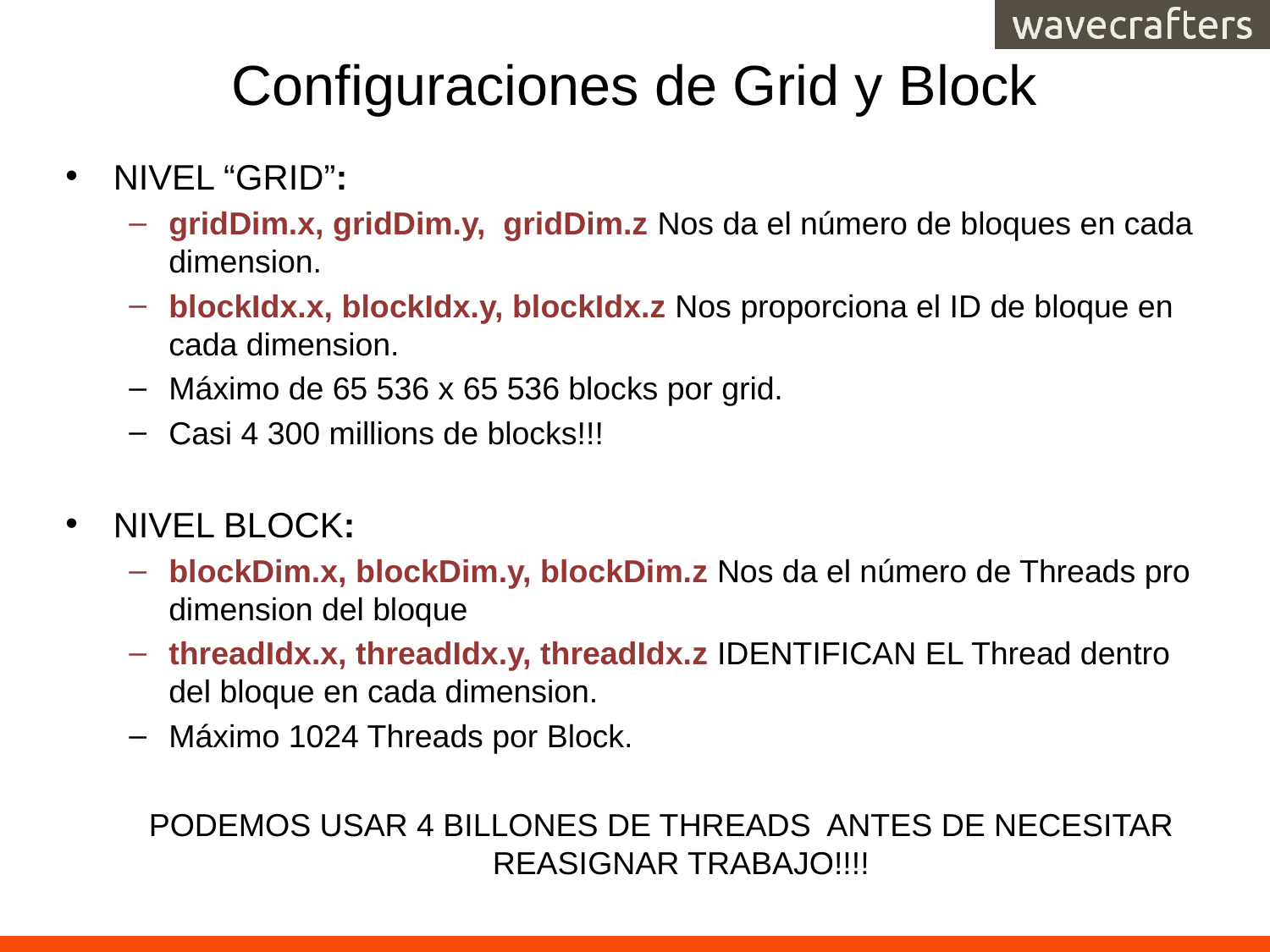

# Configuraciones de Grid y Block
NIVEL “GRID”:
gridDim.x, gridDim.y,  gridDim.z Nos da el número de bloques en cada dimension.
blockIdx.x, blockIdx.y, blockIdx.z Nos proporciona el ID de bloque en cada dimension.
Máximo de 65 536 x 65 536 blocks por grid.
Casi 4 300 millions de blocks!!!

NIVEL BLOCK:
blockDim.x, blockDim.y, blockDim.z Nos da el número de Threads pro dimension del bloque
threadIdx.x, threadIdx.y, threadIdx.z IDENTIFICAN EL Thread dentro del bloque en cada dimension.
Máximo 1024 Threads por Block.

PODEMOS USAR 4 BILLONES DE THREADS  ANTES DE NECESITAR REASIGNAR TRABAJO!!!!